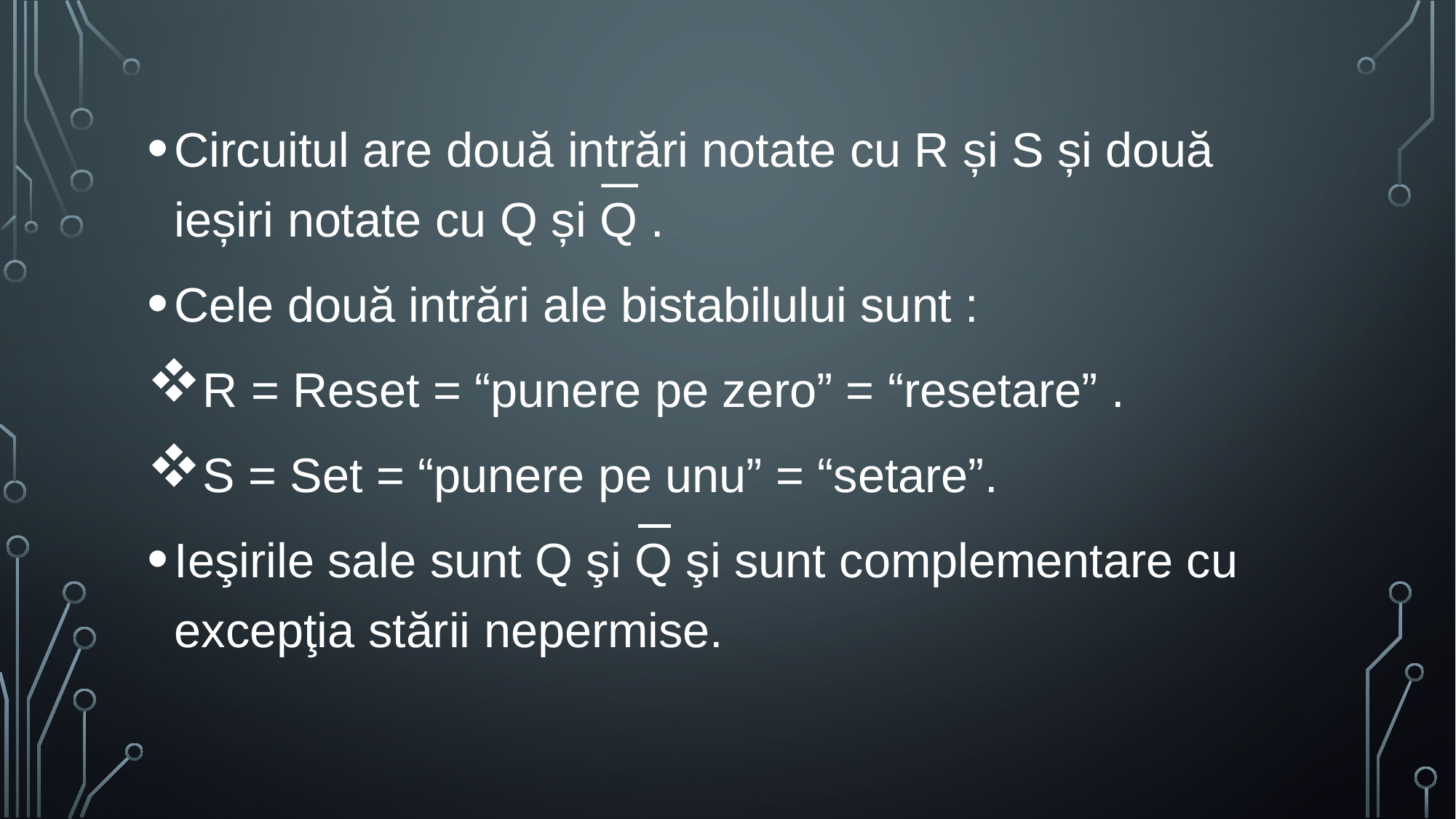

Circuitul are două intrări notate cu R și S și două ieșiri notate cu Q și Q .
Cele două intrări ale bistabilului sunt :
R = Reset = “punere pe zero” = “resetare” .
S = Set = “punere pe unu” = “setare”.
Ieşirile sale sunt Q şi Q şi sunt complementare cu excepţia stării nepermise.